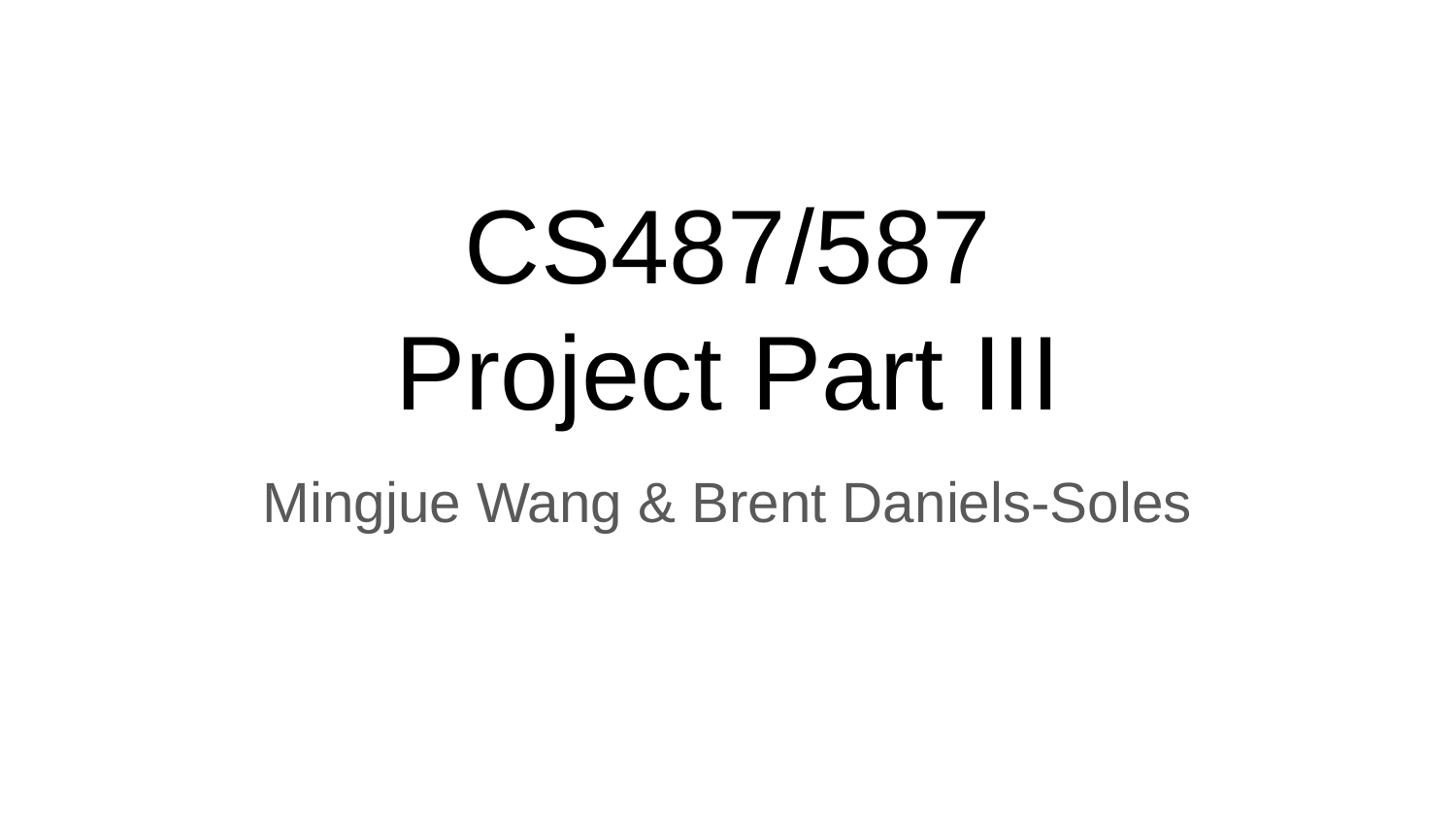

# CS487/587
Project Part III
Mingjue Wang & Brent Daniels-Soles